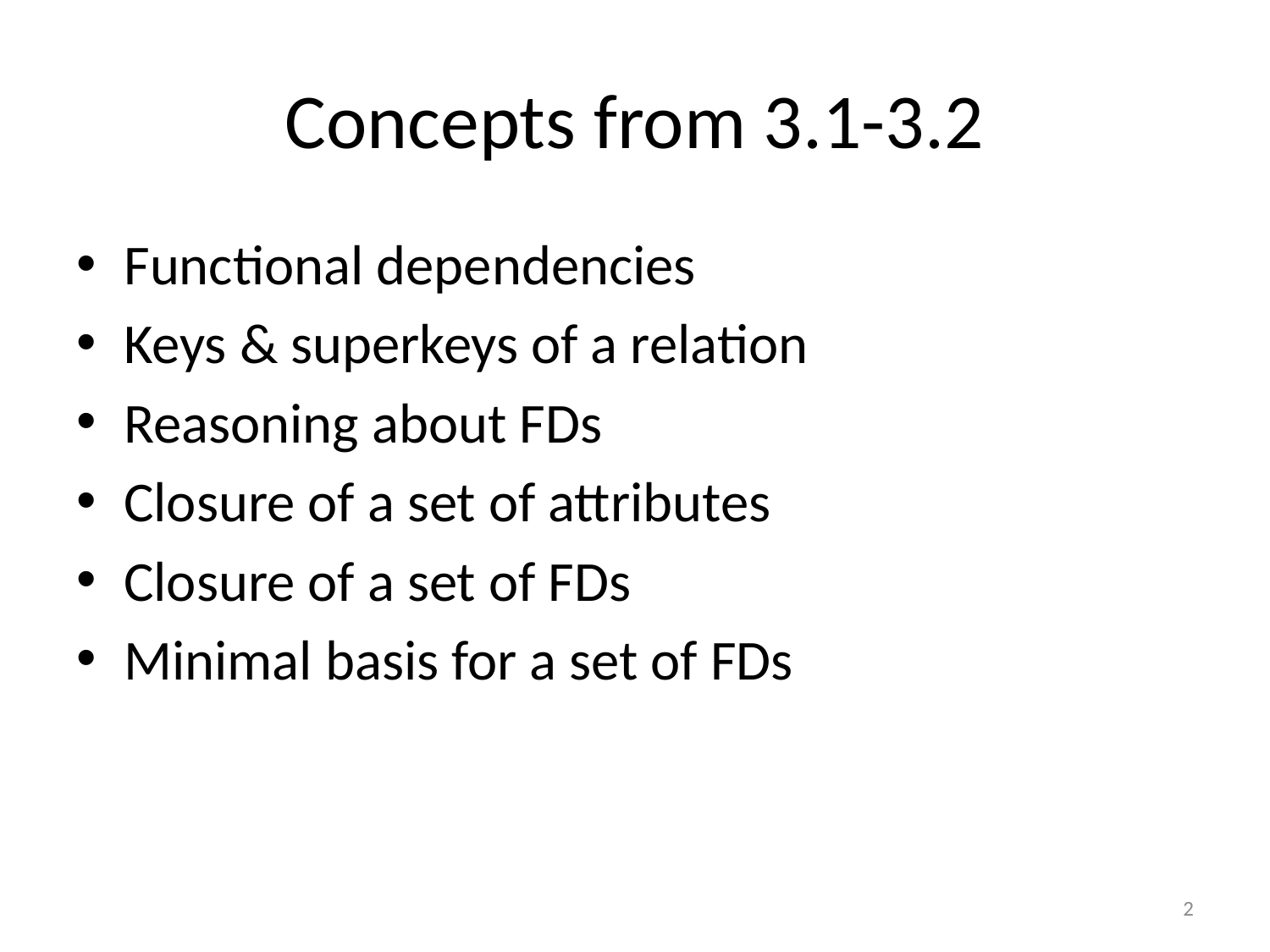

# Concepts from 3.1-3.2
Functional dependencies
Keys & superkeys of a relation
Reasoning about FDs
Closure of a set of attributes
Closure of a set of FDs
Minimal basis for a set of FDs
2